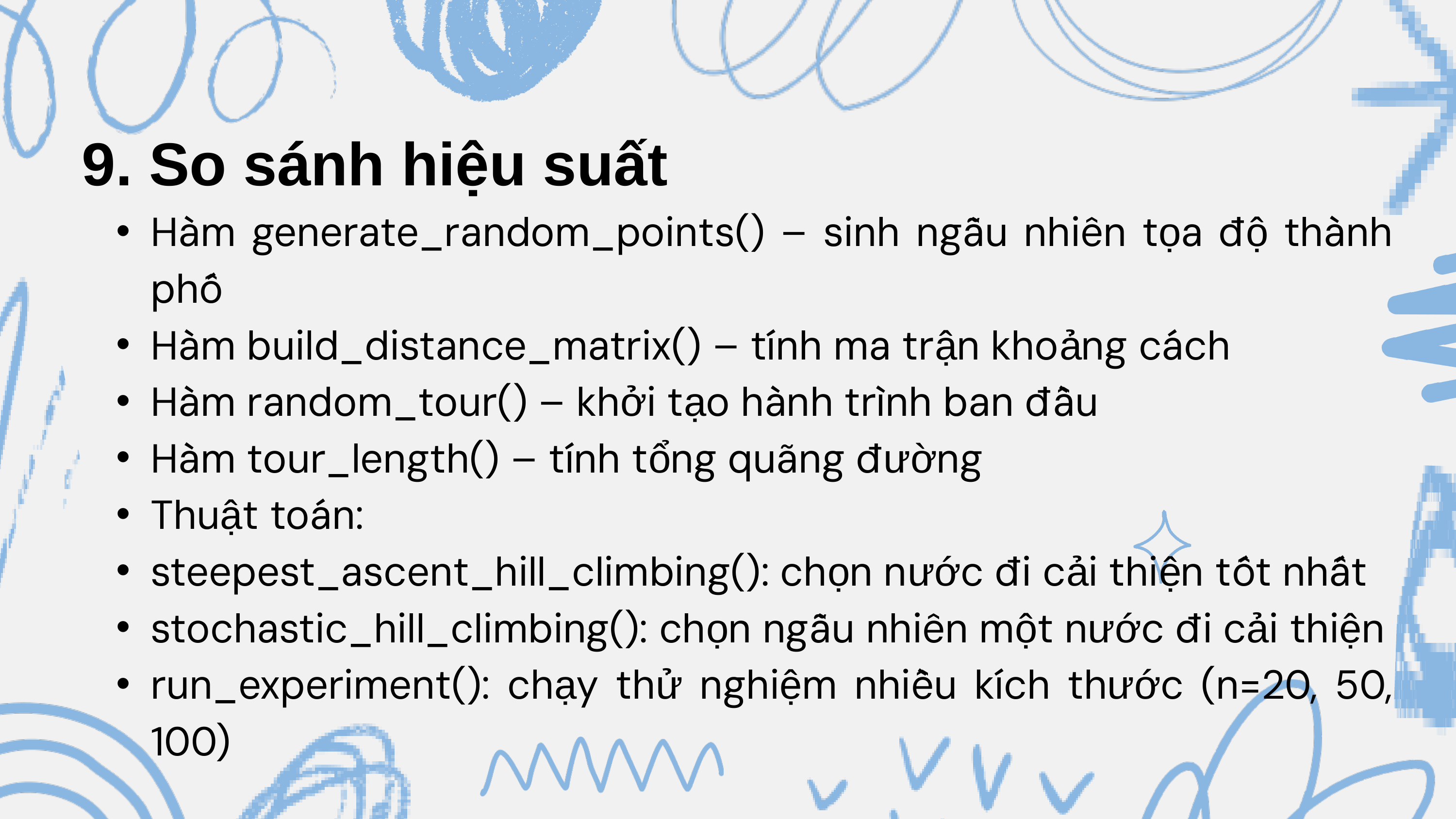

9. So sánh hiệu suất
Hàm generate_random_points() – sinh ngẫu nhiên tọa độ thành phố
Hàm build_distance_matrix() – tính ma trận khoảng cách
Hàm random_tour() – khởi tạo hành trình ban đầu
Hàm tour_length() – tính tổng quãng đường
Thuật toán:
steepest_ascent_hill_climbing(): chọn nước đi cải thiện tốt nhất
stochastic_hill_climbing(): chọn ngẫu nhiên một nước đi cải thiện
run_experiment(): chạy thử nghiệm nhiều kích thước (n=20, 50, 100)